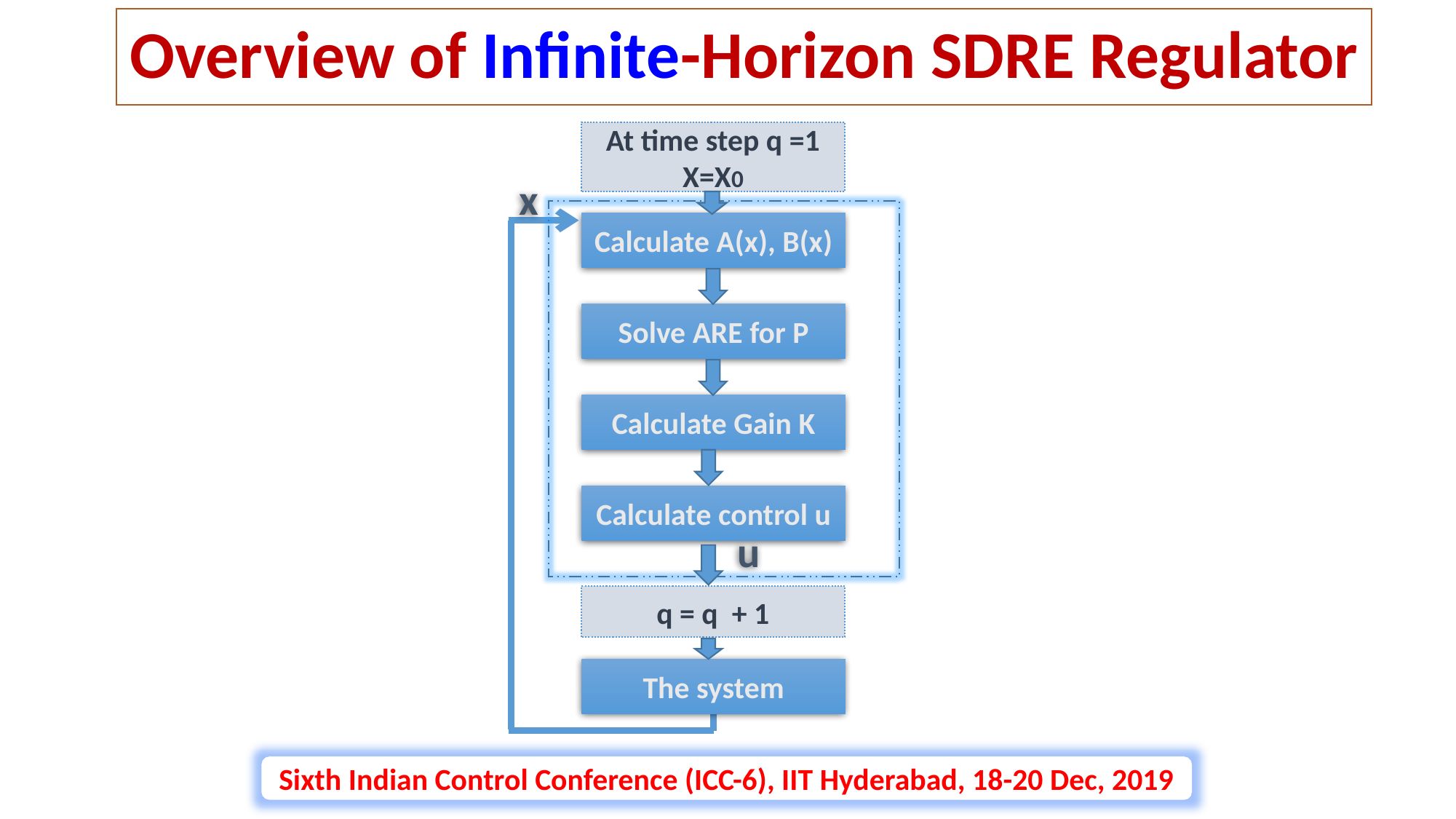

# Overview of Infinite-Horizon SDRE Regulator
At time step q =1
X=X0
x

Calculate A(x), B(x)

Solve ARE for P

Calculate Gain K

Calculate control u
u

q = q  + 1

The system
Sixth Indian Control Conference (ICC-6), IIT Hyderabad, 18-20 Dec, 2019